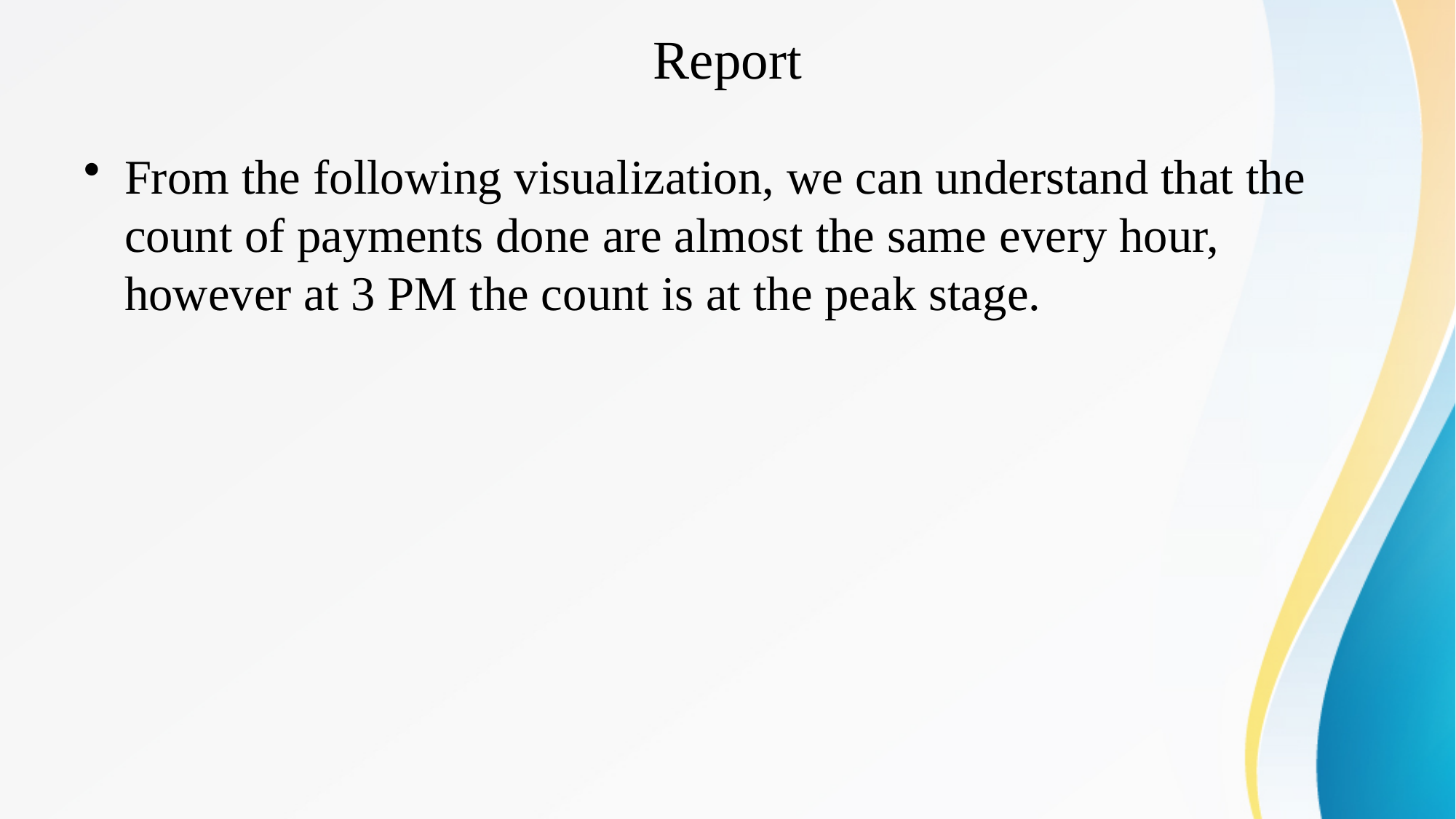

# Report
From the following visualization, we can understand that the count of payments done are almost the same every hour, however at 3 PM the count is at the peak stage.